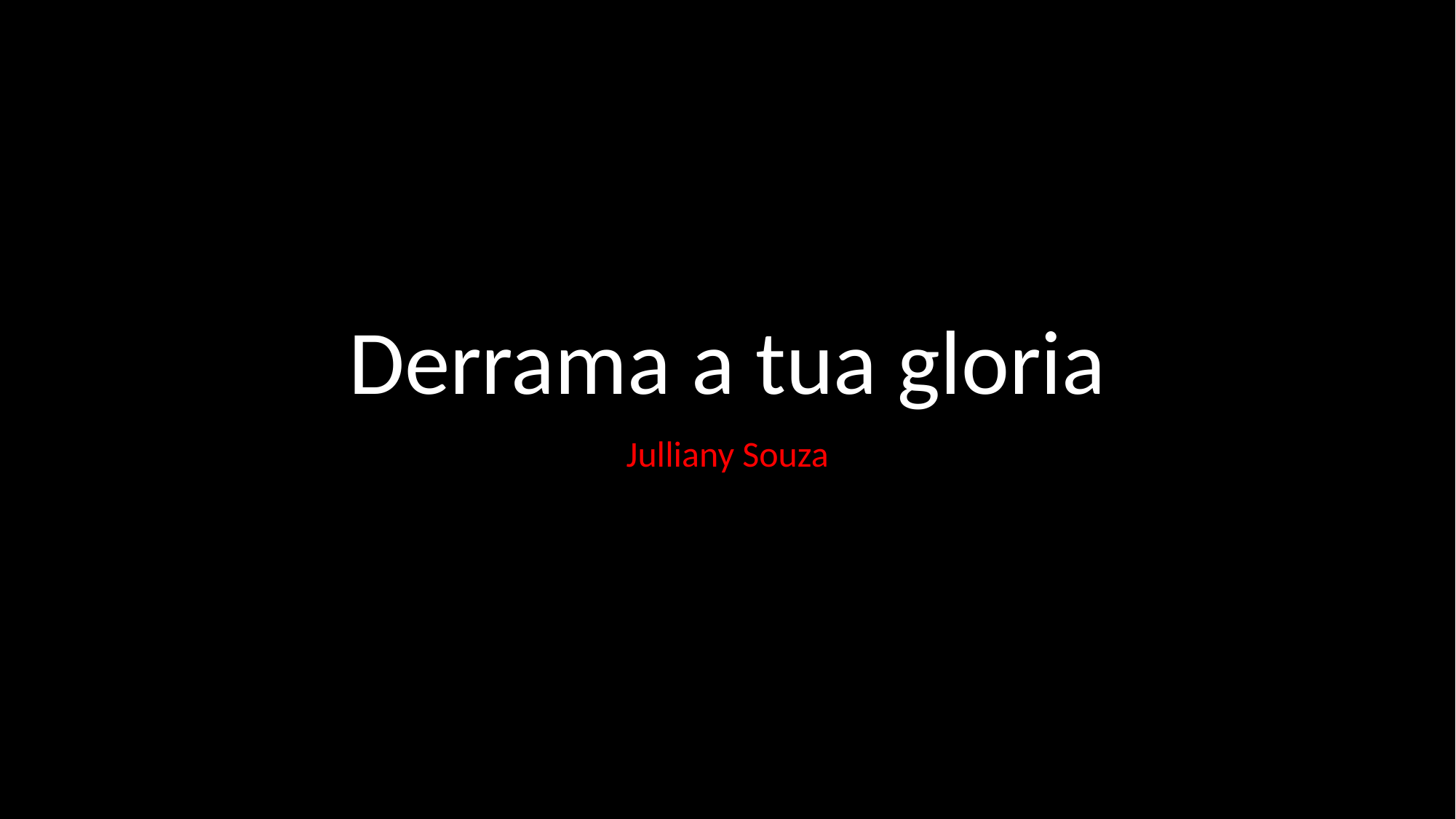

# Derrama a tua gloria
Julliany Souza